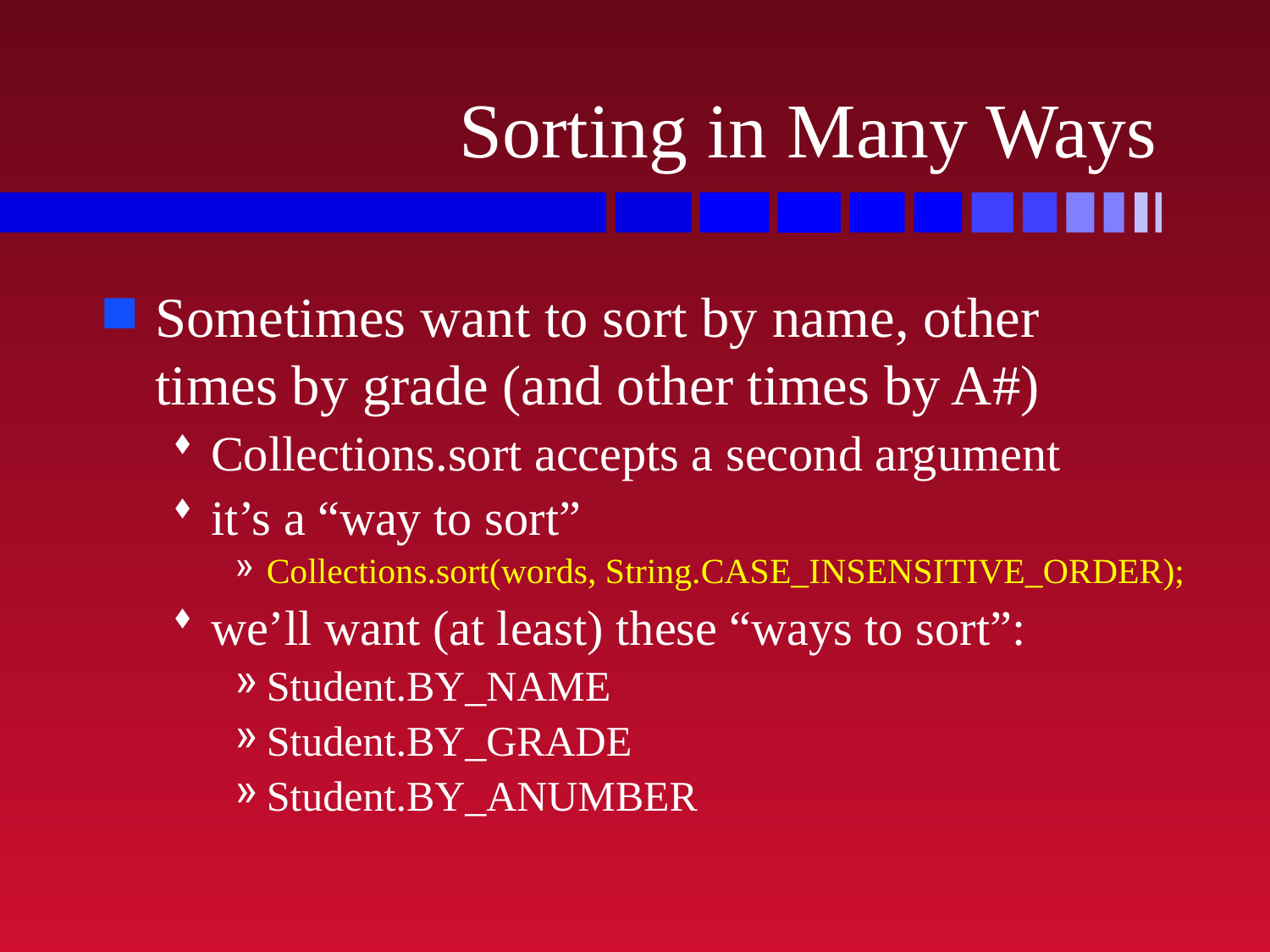

# Sorting in Many Ways
Sometimes want to sort by name, other
times by grade (and other times by A#)
Collections.sort accepts a second argument
it’s a “way to sort”
Collections.sort(words, String.CASE_INSENSITIVE_ORDER);
we’ll want (at least) these “ways to sort”:
Student.BY_NAME
Student.BY_GRADE
Student.BY_ANUMBER